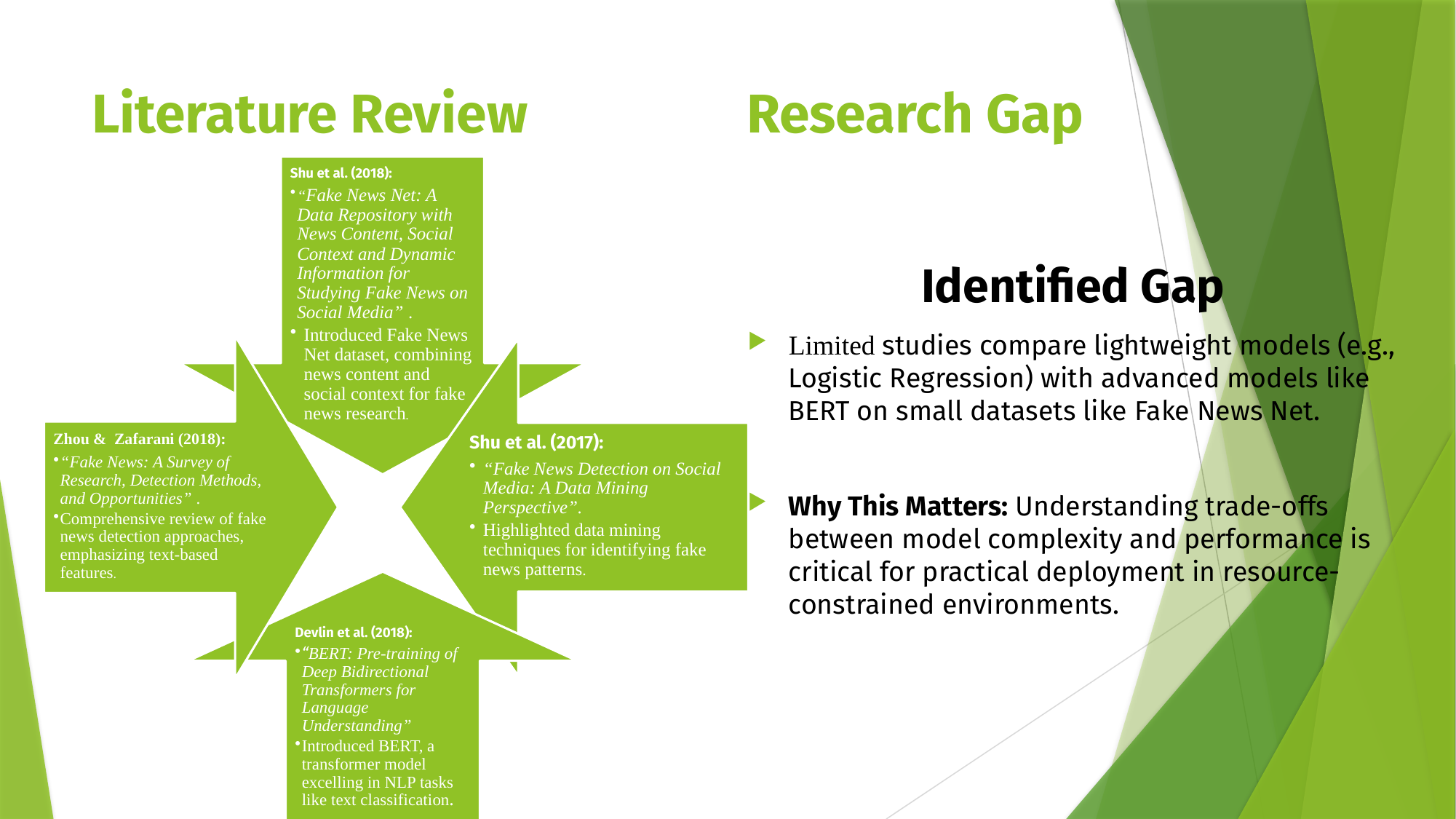

# Literature Review			Research Gap
Shu et al. (2018):
“Fake News Net: A Data Repository with News Content, Social Context and Dynamic Information for Studying Fake News on Social Media” .
Introduced Fake News Net dataset, combining news content and social context for fake news research.
Shu et al. (2017):
“Fake News Detection on Social Media: A Data Mining Perspective”.
Highlighted data mining techniques for identifying fake news patterns.
Devlin et al. (2018):
“BERT: Pre-training of Deep Bidirectional Transformers for Language Understanding”
Introduced BERT, a transformer model excelling in NLP tasks like text classification.
Zhou &  Zafarani (2018):
“Fake News: A Survey of Research, Detection Methods, and Opportunities” .
Comprehensive review of fake news detection approaches, emphasizing text-based features.

Identified Gap
Limited studies compare lightweight models (e.g., Logistic Regression) with advanced models like BERT on small datasets like Fake News Net.

Why This Matters: Understanding trade-offs between model complexity and performance is critical for practical deployment in resource-constrained environments.